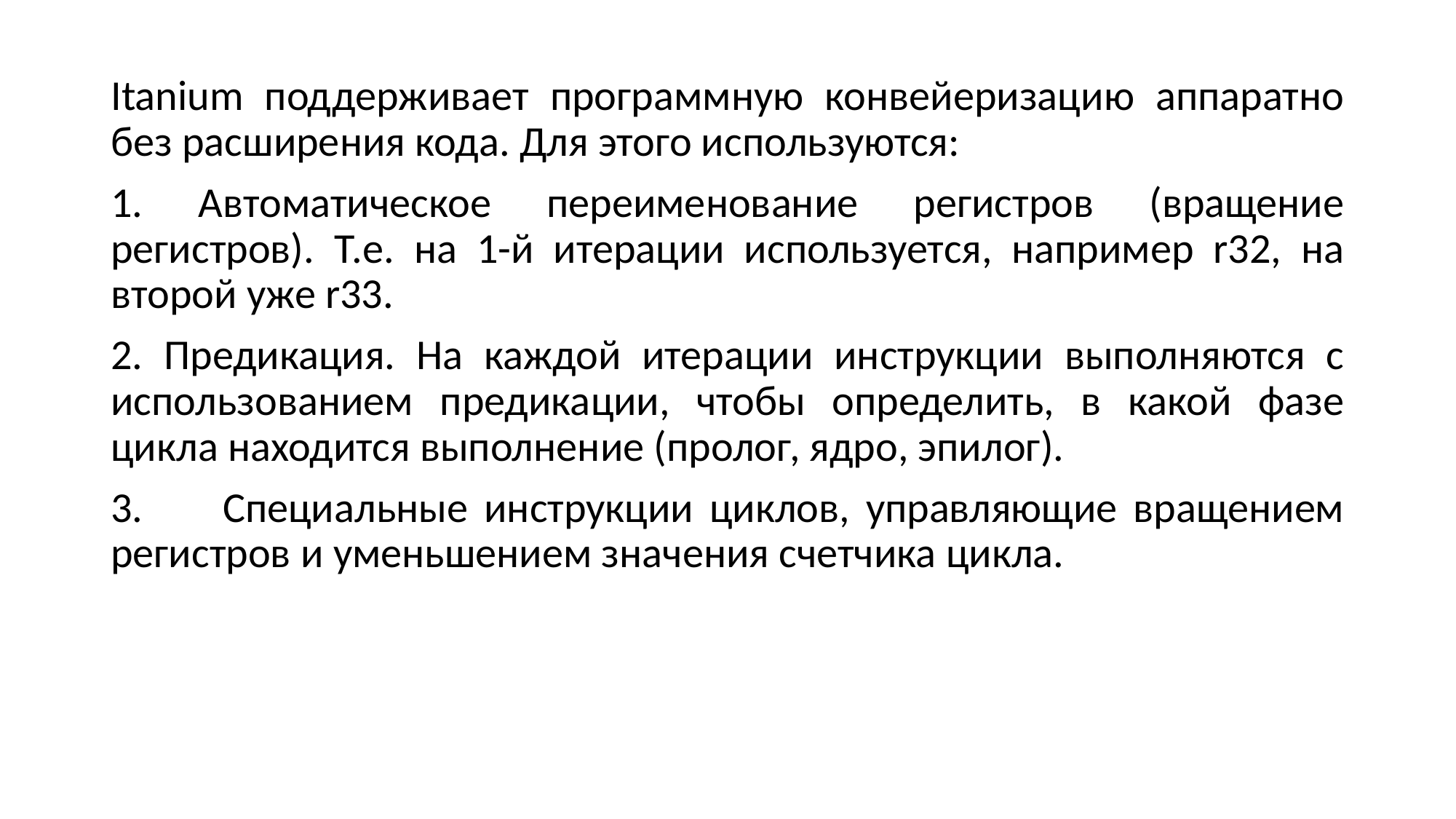

Itanium поддерживает программную конвейеризацию аппаратно без расширения кода. Для этого используются:
1. Автоматическое переименование регистров (вращение регистров). Т.е. на 1-й итерации используется, например r32, на второй уже r33.
2. Предикация. На каждой итерации инструкции выполняются с использованием предикации, чтобы определить, в какой фазе цикла находится выполнение (пролог, ядро, эпилог).
3.     Специальные инструкции циклов, управляющие вращением регистров и уменьшением значения счетчика цикла.